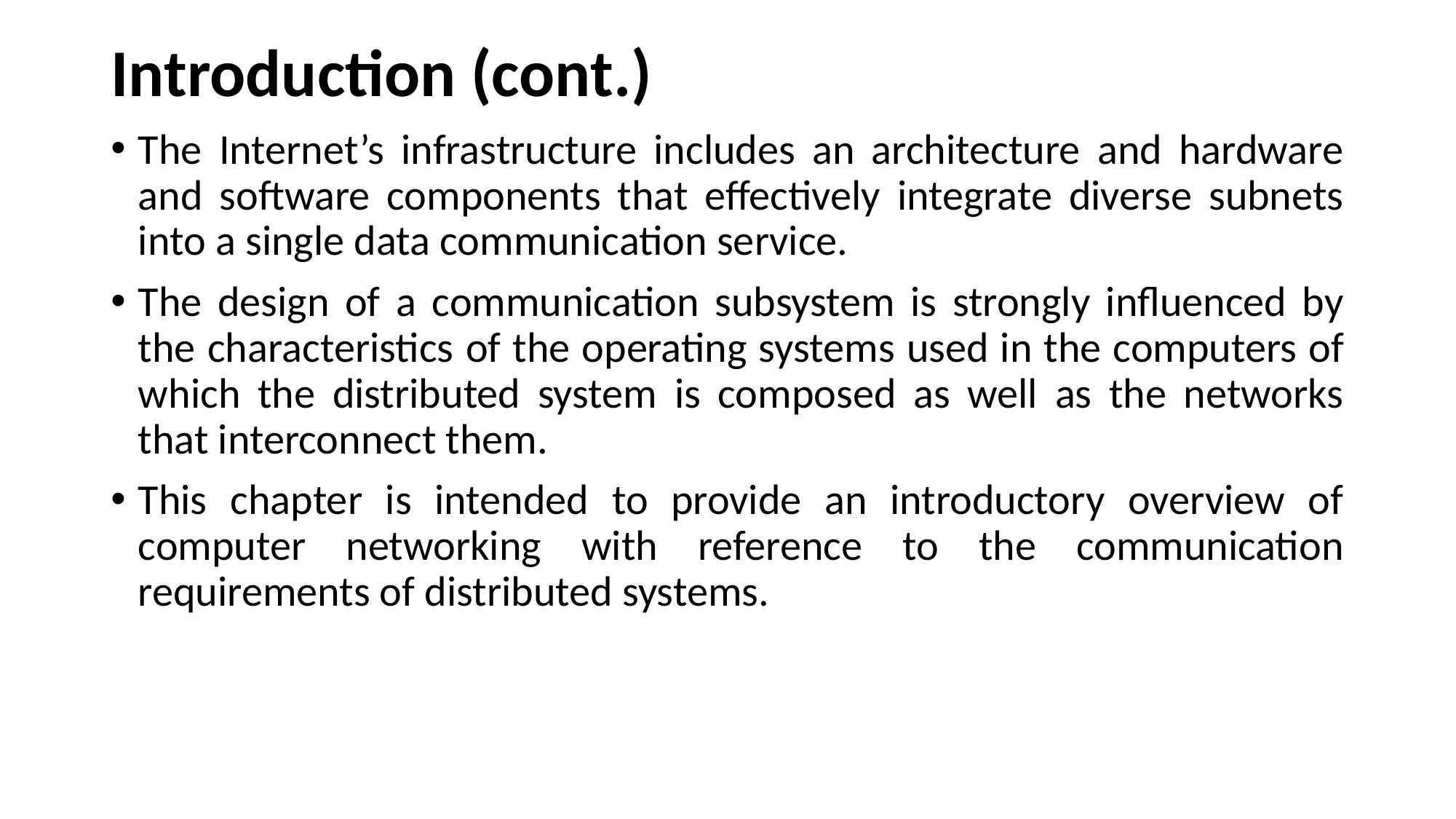

# Introduction (cont.)
The Internet’s infrastructure includes an architecture and hardware and software components that effectively integrate diverse subnets into a single data communication service.
The design of a communication subsystem is strongly influenced by the characteristics of the operating systems used in the computers of which the distributed system is composed as well as the networks that interconnect them.
This chapter is intended to provide an introductory overview of computer networking with reference to the communication requirements of distributed systems.